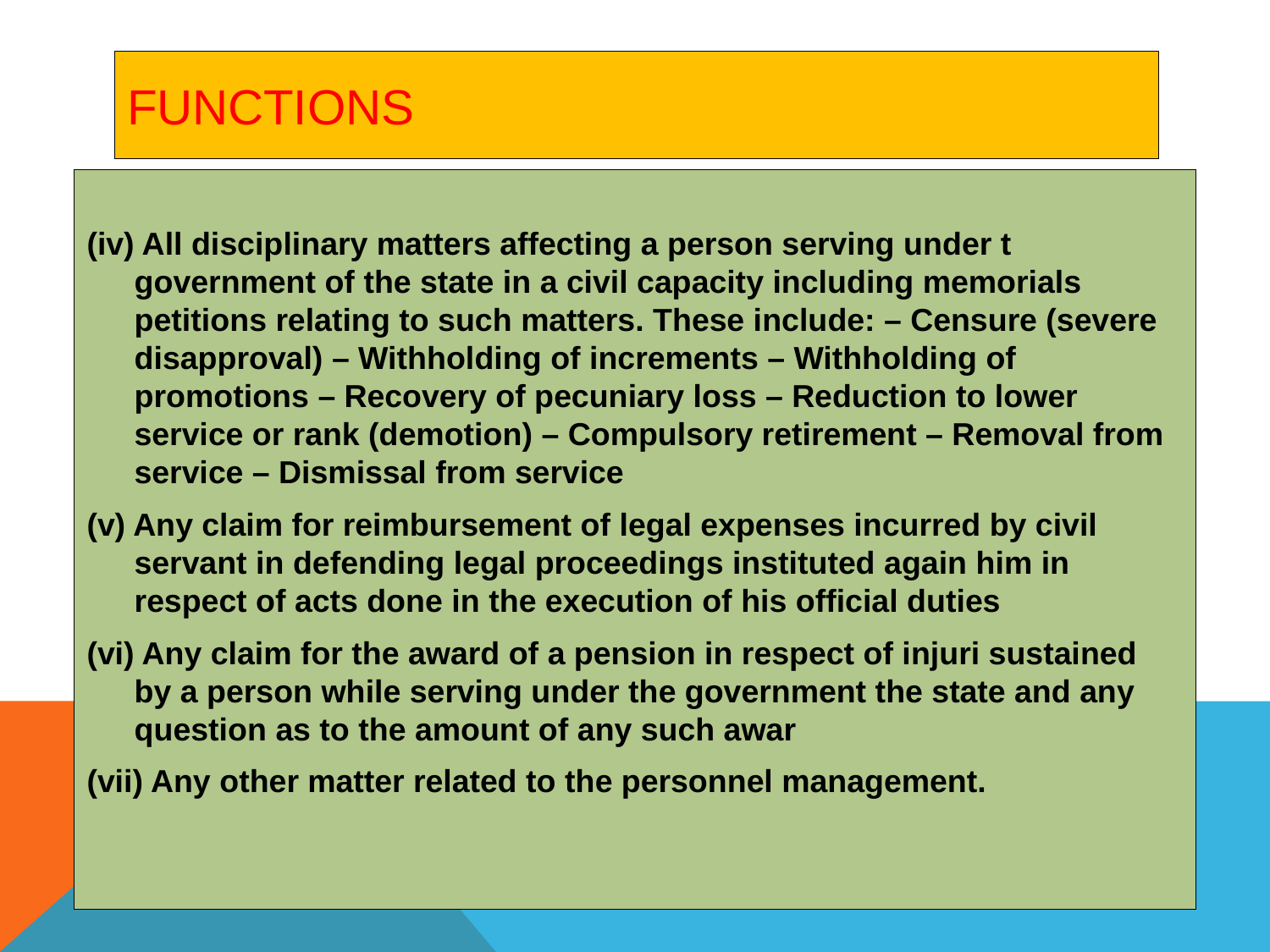

# functions

(iv) All disciplinary matters affecting a person serving under t government of the state in a civil capacity including memorials petitions relating to such matters. These include: – Censure (severe disapproval) – Withholding of increments – Withholding of promotions – Recovery of pecuniary loss – Reduction to lower service or rank (demotion) – Compulsory retirement – Removal from service – Dismissal from service
(v) Any claim for reimbursement of legal expenses incurred by civil servant in defending legal proceedings instituted again him in respect of acts done in the execution of his official duties
(vi) Any claim for the award of a pension in respect of injuri sustained by a person while serving under the government the state and any question as to the amount of any such awar
(vii) Any other matter related to the personnel management.